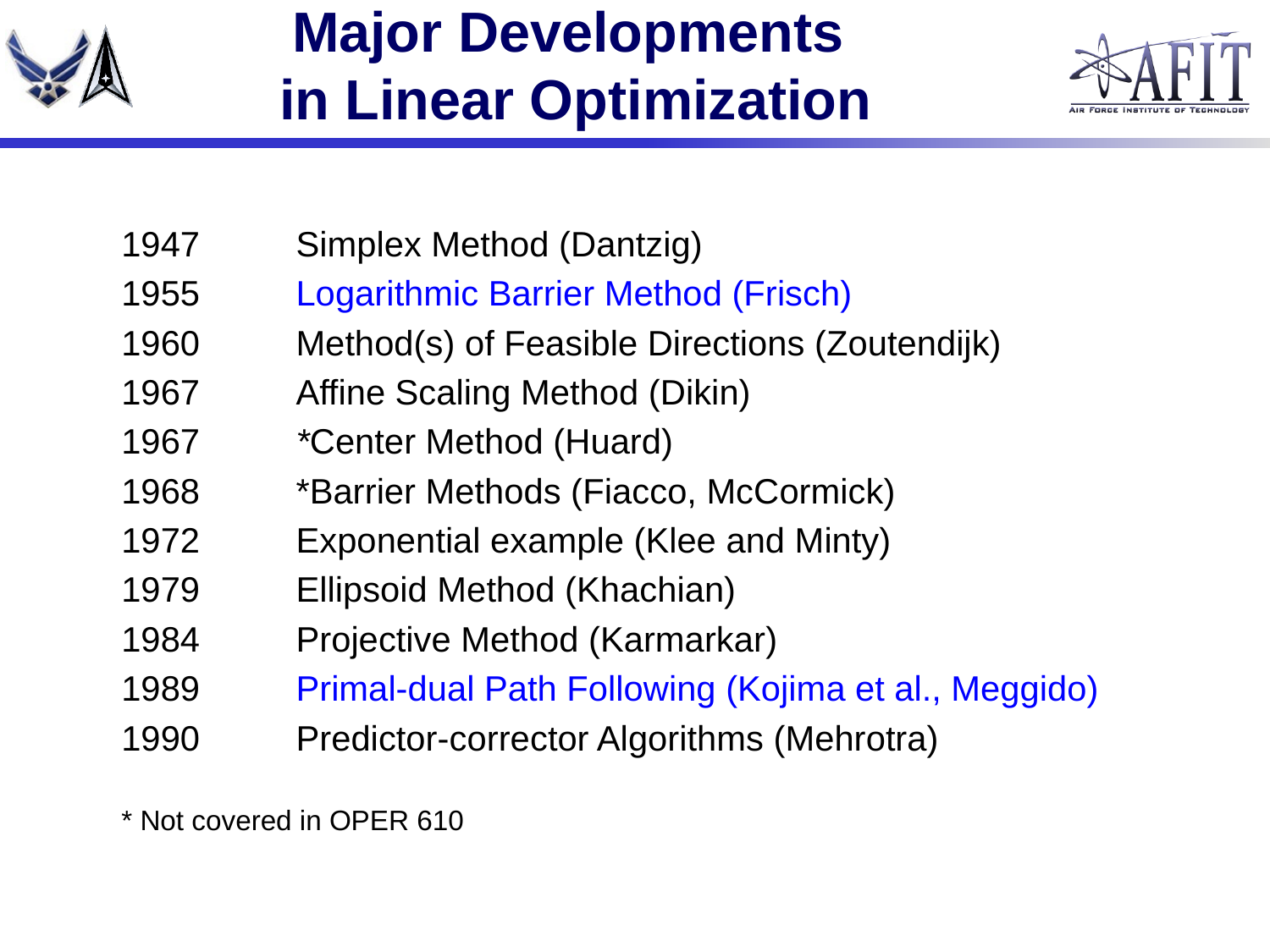

# Major Developments in Linear Optimization
1947	Simplex Method (Dantzig)
1955 	Logarithmic Barrier Method (Frisch)
1960	Method(s) of Feasible Directions (Zoutendijk)
1967	Affine Scaling Method (Dikin)
1967	*Center Method (Huard)
1968	*Barrier Methods (Fiacco, McCormick)
1972	Exponential example (Klee and Minty)
1979	Ellipsoid Method (Khachian)
1984	Projective Method (Karmarkar)
1989	Primal-dual Path Following (Kojima et al., Meggido)
1990	Predictor-corrector Algorithms (Mehrotra)

* Not covered in OPER 610